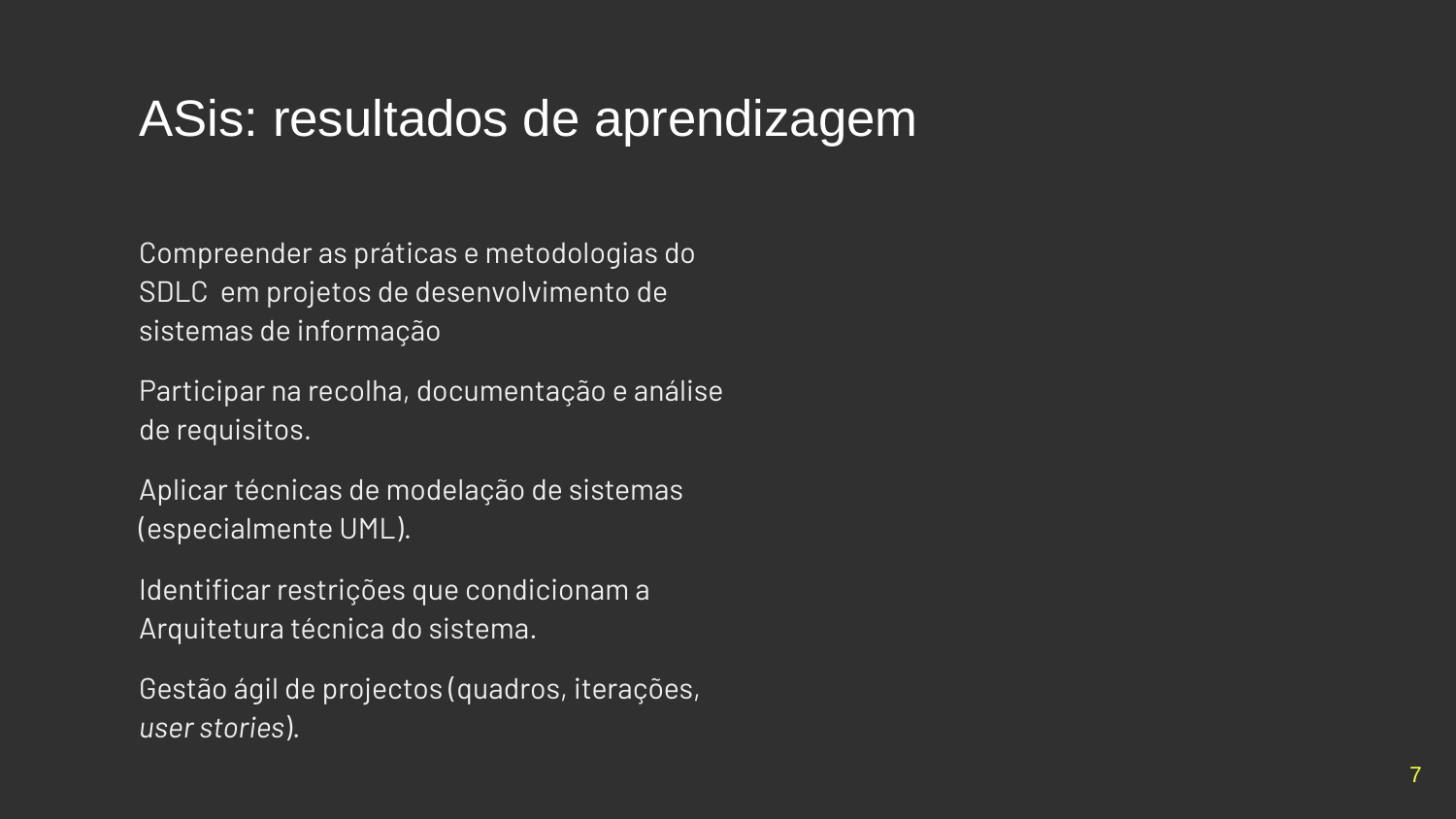

# ASis: resultados de aprendizagem
Compreender as práticas e metodologias do SDLC  em projetos de desenvolvimento de sistemas de informação
Participar na recolha, documentação e análise de requisitos.
Aplicar técnicas de modelação de sistemas (especialmente UML).
Identificar restrições que condicionam a Arquitetura técnica do sistema.
Gestão ágil de projectos (quadros, iterações, user stories).

7